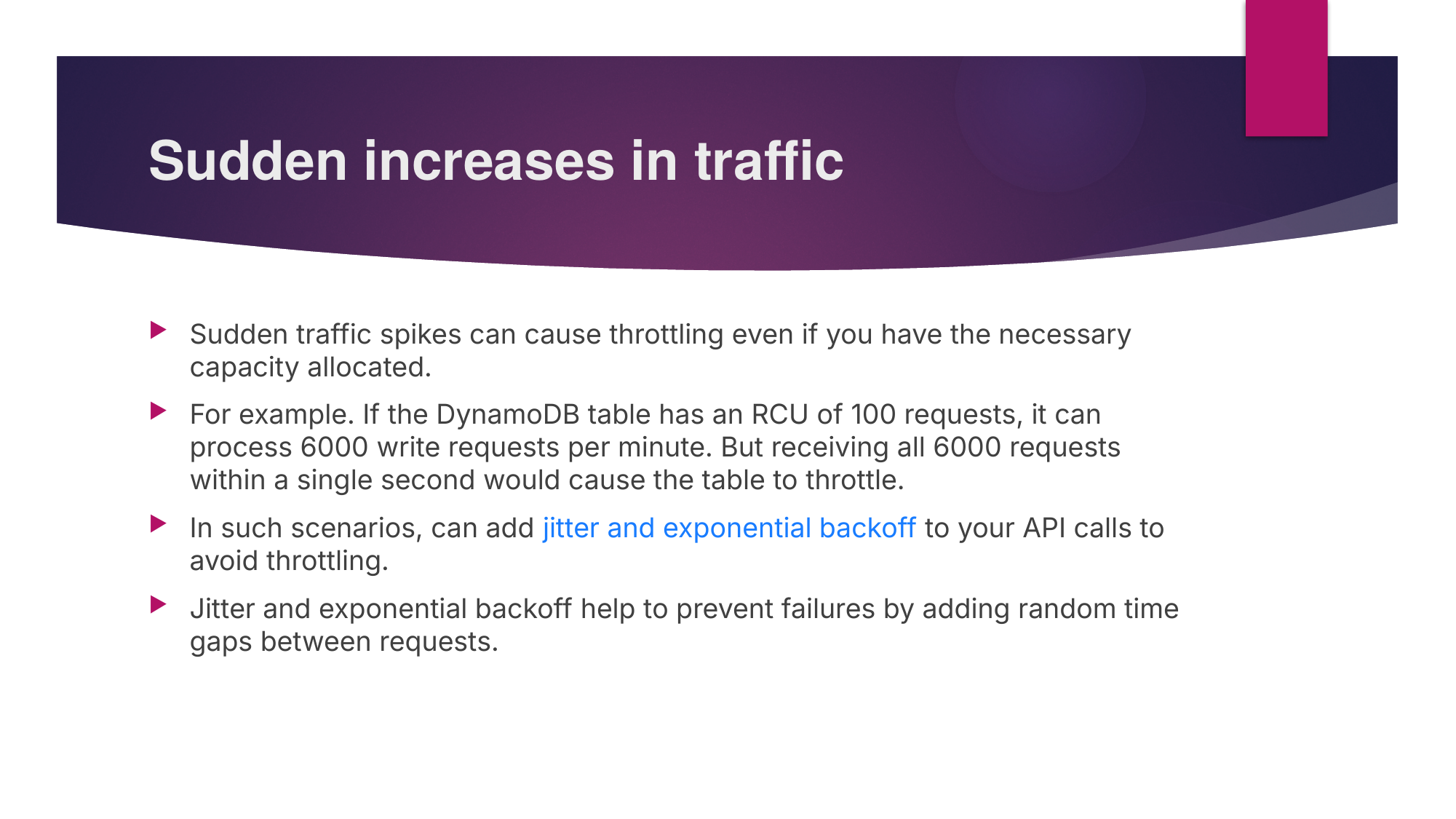

# Sudden increases in traffic
Sudden traffic spikes can cause throttling even if you have the necessary capacity allocated.
For example. If the DynamoDB table has an RCU of 100 requests, it can process 6000 write requests per minute. But receiving all 6000 requests within a single second would cause the table to throttle.
In such scenarios, can add jitter and exponential backoff to your API calls to avoid throttling.
Jitter and exponential backoff help to prevent failures by adding random time gaps between requests.